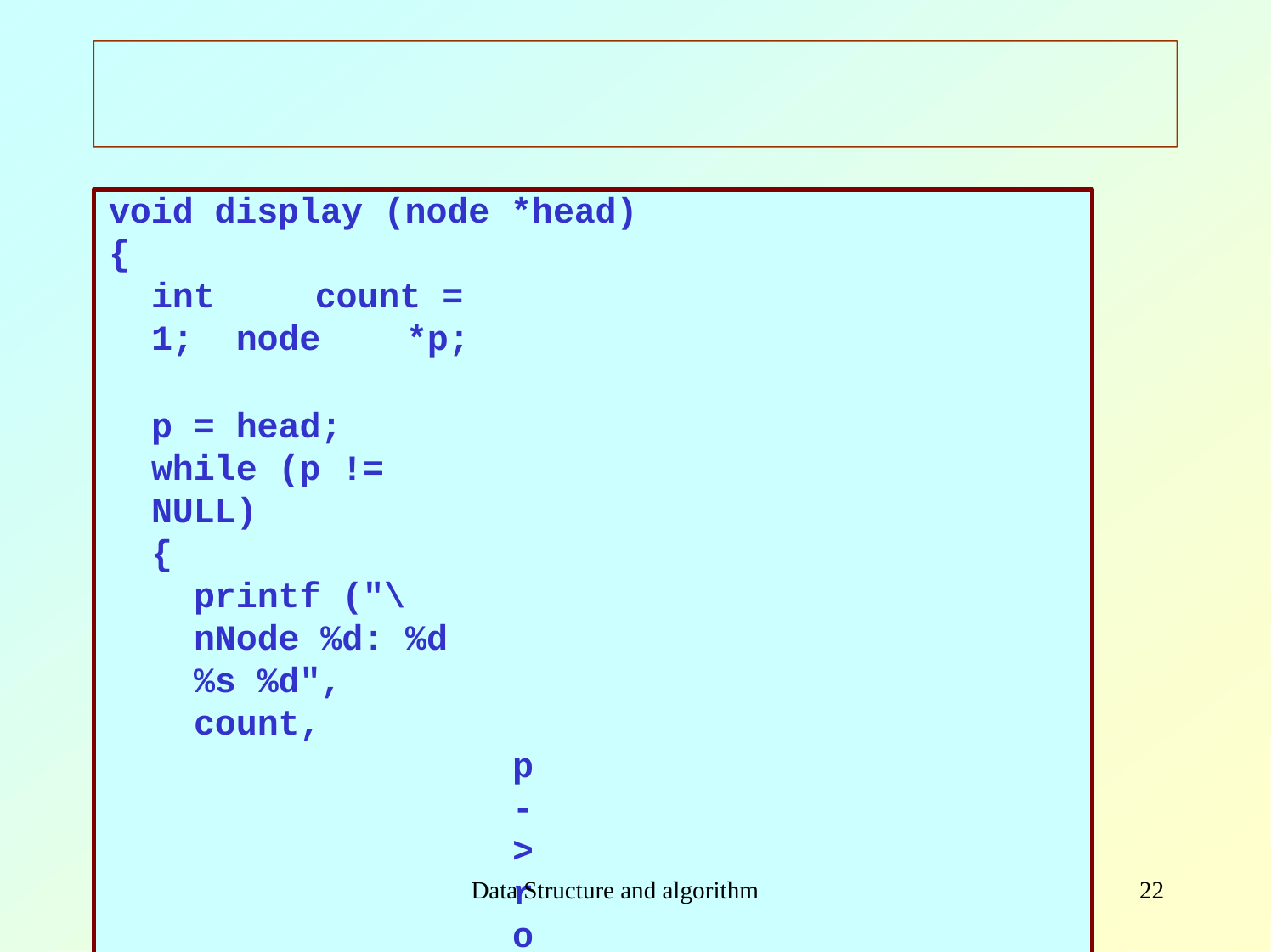

void display (node *head)
{
int	count = 1;  node		*p;

p = head;
while (p != NULL)
{
printf ("\nNode %d: %d %s %d", count,
p->roll, p->name, p->age);
count++;
p = p->next;
}
printf ("\n");
}
Data Structure and algorithm
22